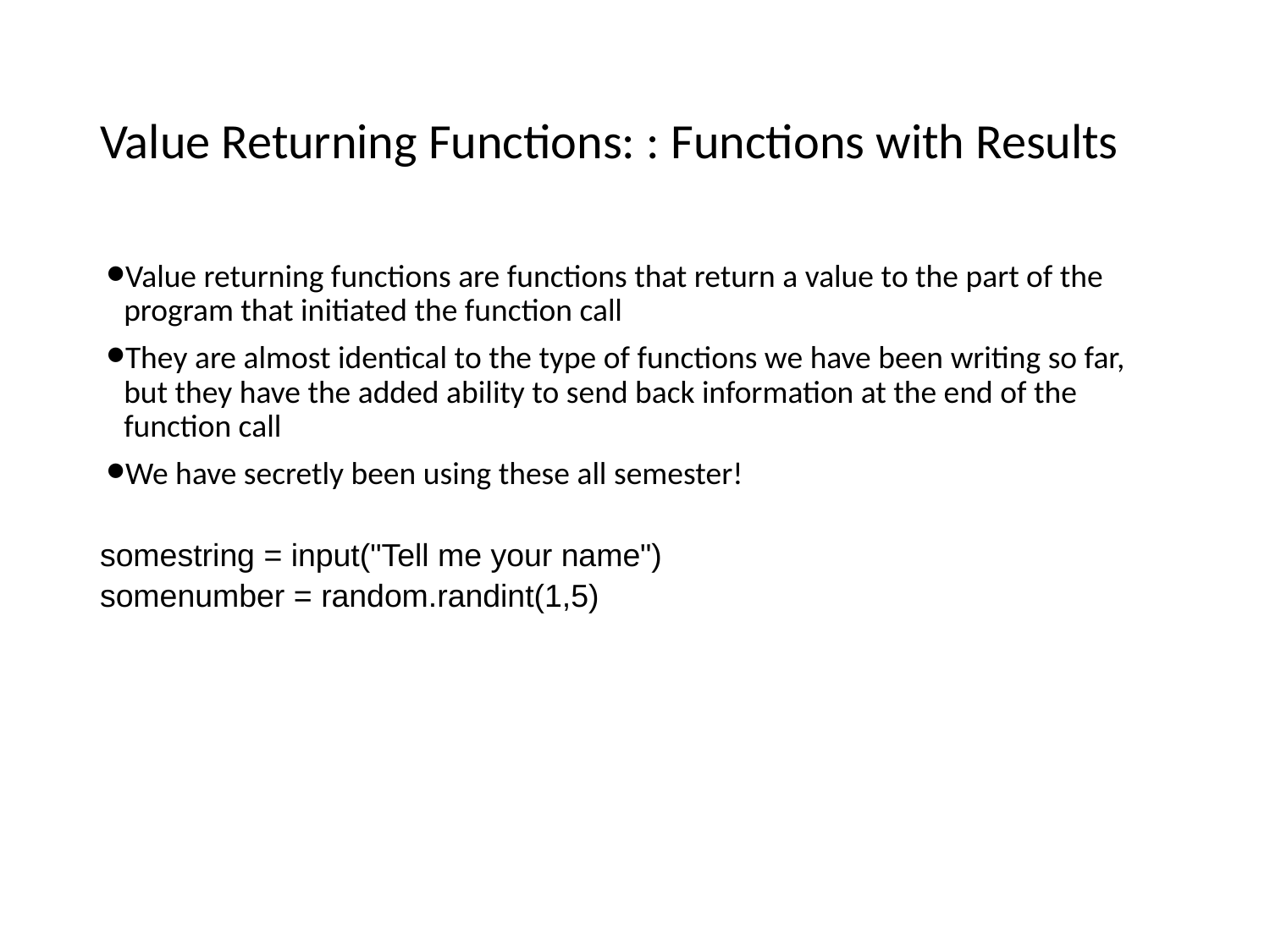

# Value Returning Functions: : Functions with Results
Value returning functions are functions that return a value to the part of the program that initiated the function call
They are almost identical to the type of functions we have been writing so far, but they have the added ability to send back information at the end of the function call
We have secretly been using these all semester!

somestring = input("Tell me your name")
somenumber = random.randint(1,5)